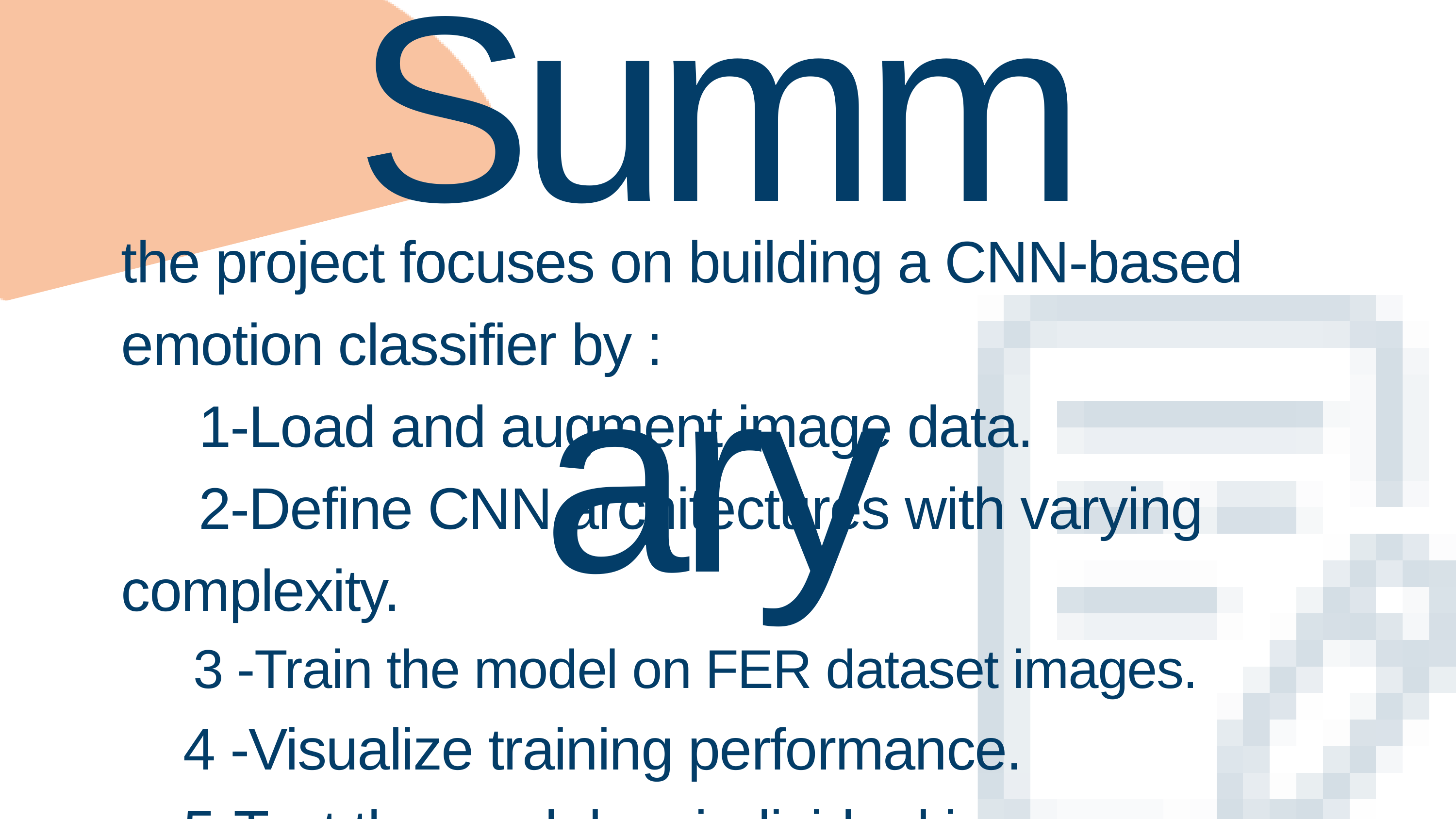

Summary
the project focuses on building a CNN-based emotion classifier by :
     1-Load and augment image data.
     2-Define CNN architectures with varying complexity.
     3 -Train the model on FER dataset images.
    4 -Visualize training performance.
    5-Test the model on individual images.
    6 -Evaluate final performance metrics.